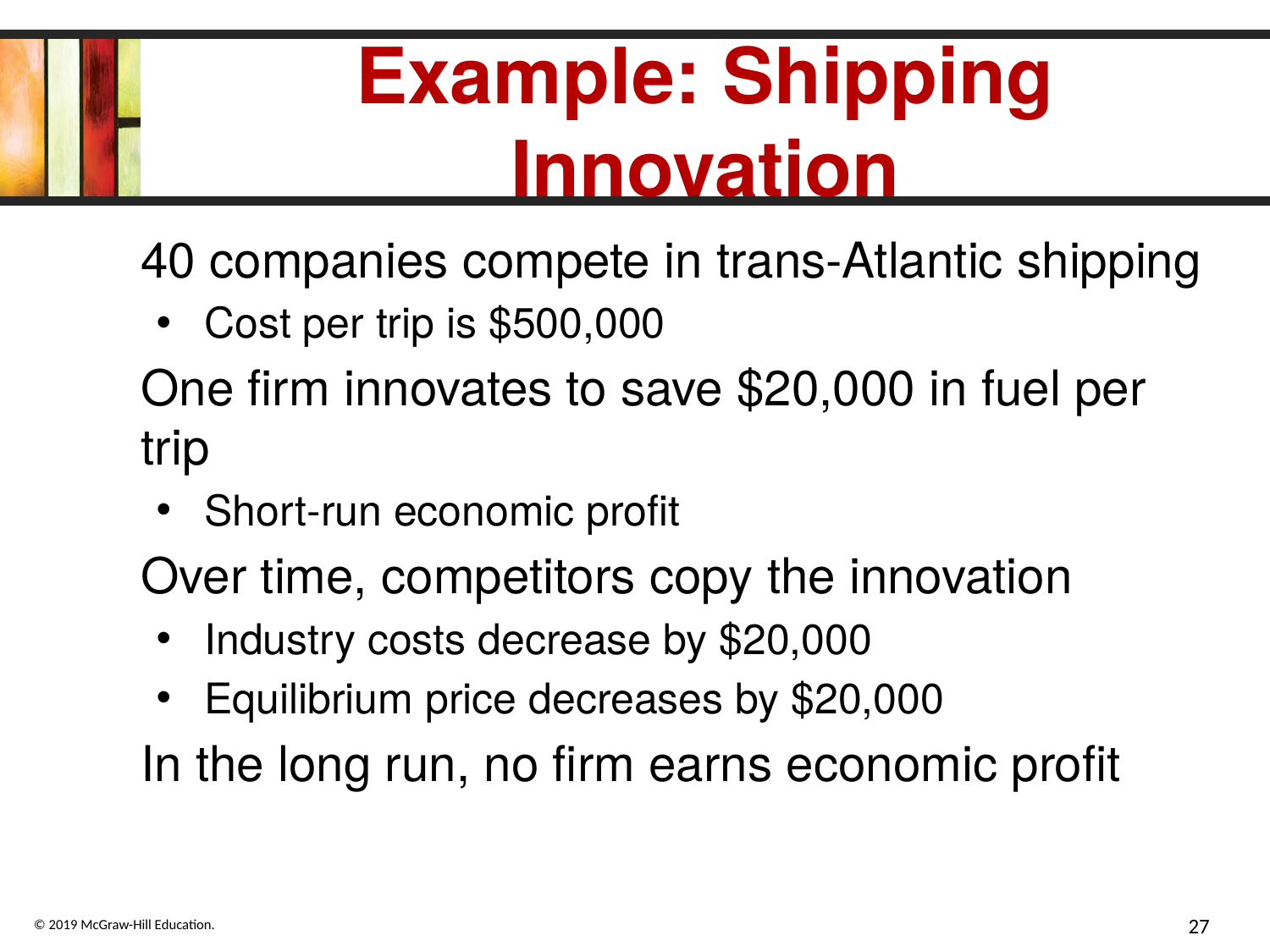

# Example: Shipping Innovation
40 companies compete in trans-Atlantic shipping
Cost per trip is $500,000
One firm innovates to save $20,000 in fuel per trip
Short-run economic profit
Over time, competitors copy the innovation
Industry costs decrease by $20,000
Equilibrium price decreases by $20,000
In the long run, no firm earns economic profit